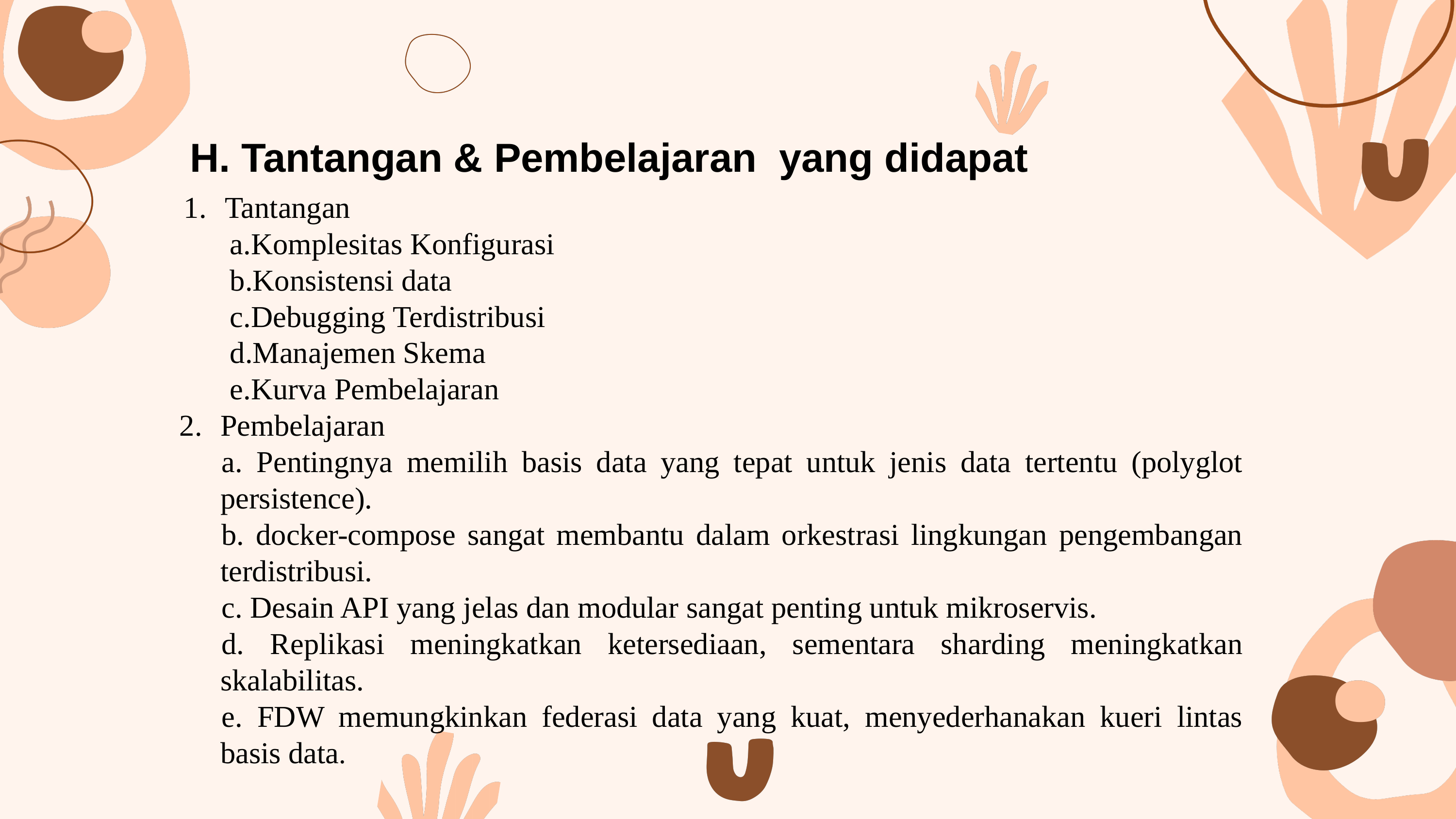

H. Tantangan & Pembelajaran  yang didapat

Tantangan
Komplesitas Konfigurasi
Konsistensi data
Debugging Terdistribusi
Manajemen Skema
Kurva Pembelajaran
Pembelajaran
 Pentingnya memilih basis data yang tepat untuk jenis data tertentu (polyglot persistence).
 docker-compose sangat membantu dalam orkestrasi lingkungan pengembangan terdistribusi.
 Desain API yang jelas dan modular sangat penting untuk mikroservis.
 Replikasi meningkatkan ketersediaan, sementara sharding meningkatkan skalabilitas.
 FDW memungkinkan federasi data yang kuat, menyederhanakan kueri lintas basis data.